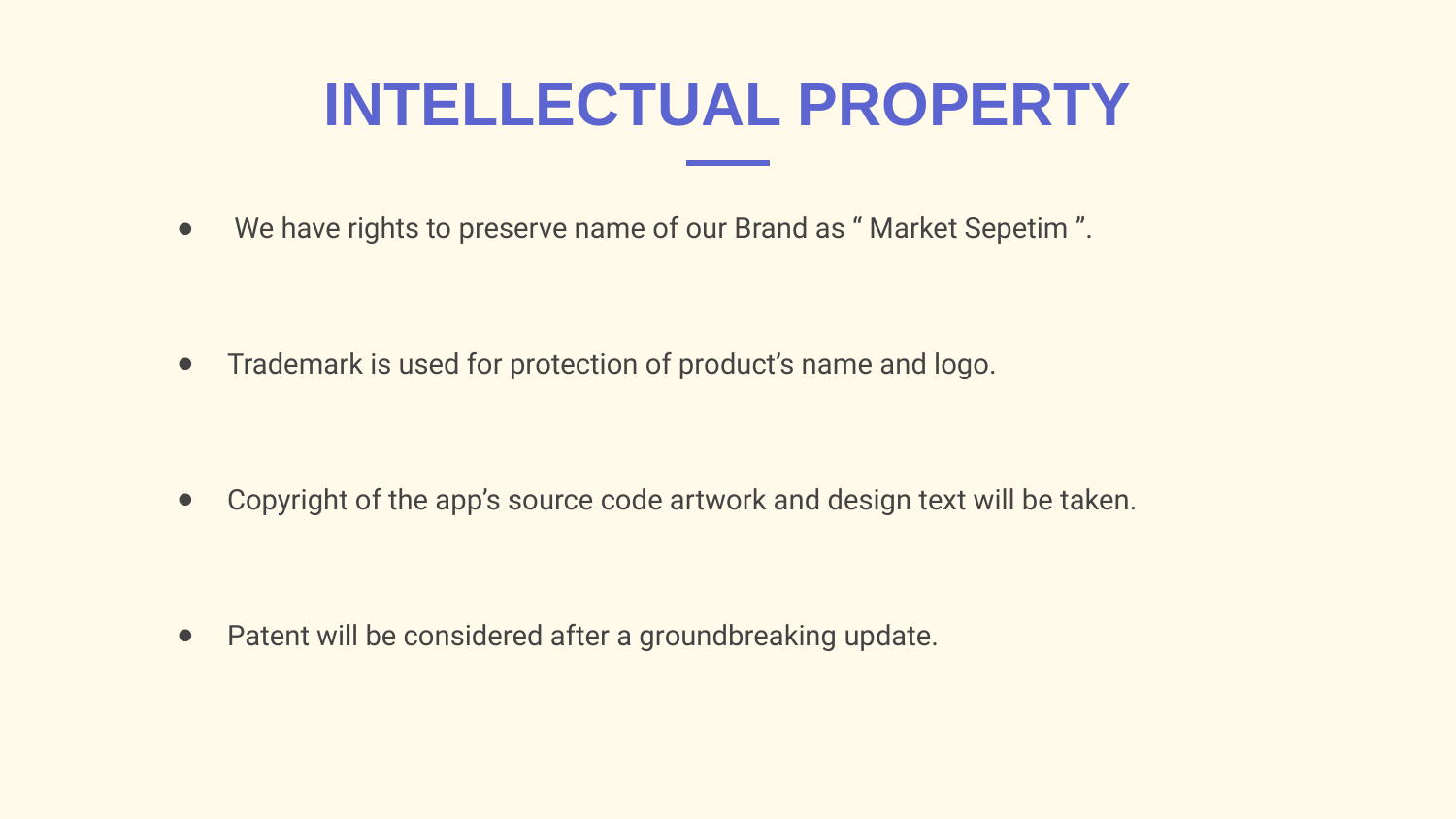

# INTELLECTUAL PROPERTY
 We have rights to preserve name of our Brand as “ Market Sepetim ”.

Trademark is used for protection of product’s name and logo.

Copyright of the app’s source code artwork and design text will be taken.

Patent will be considered after a groundbreaking update.